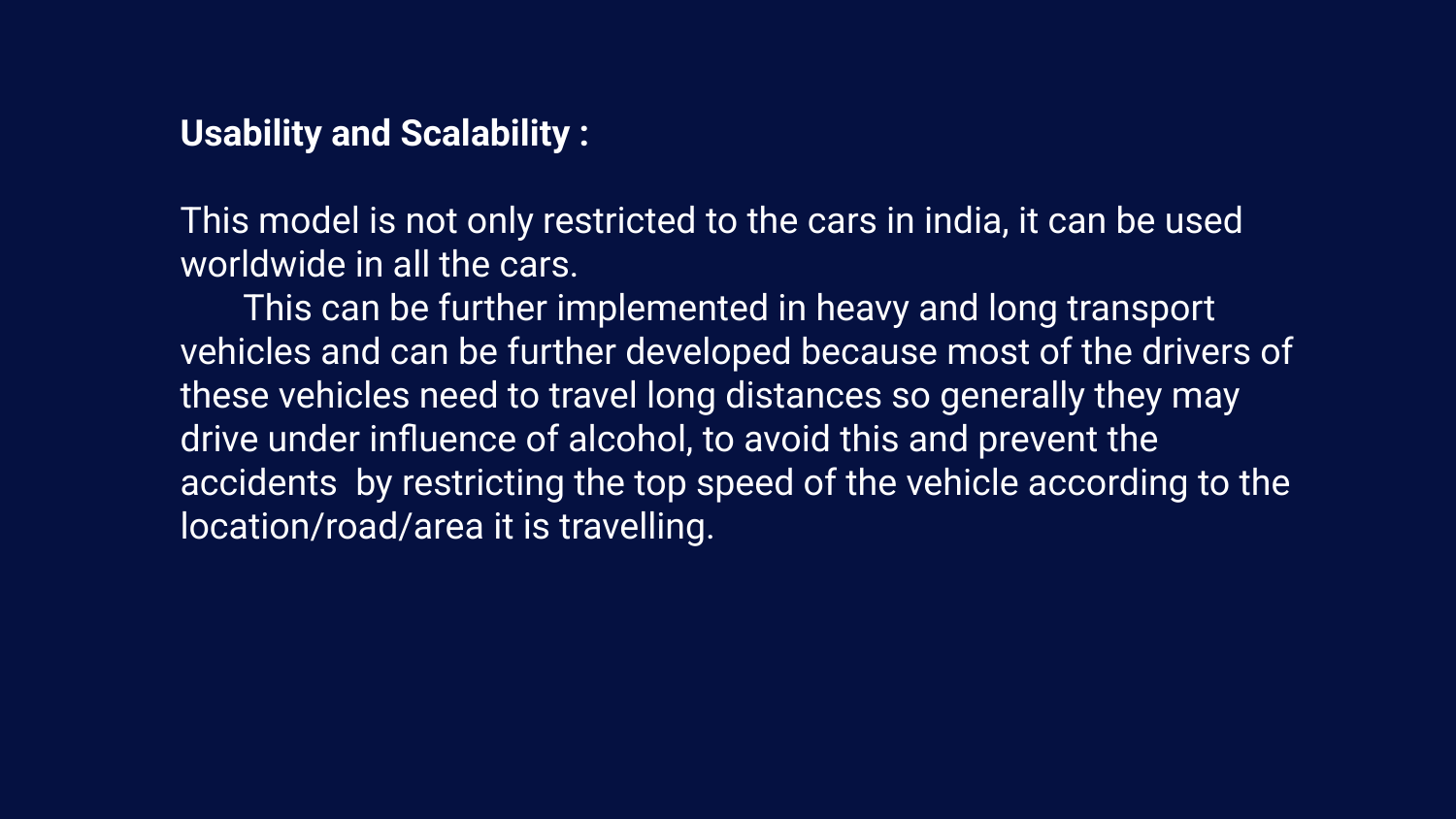

Usability and Scalability :

This model is not only restricted to the cars in india, it can be used worldwide in all the cars.
       This can be further implemented in heavy and long transport vehicles and can be further developed because most of the drivers of these vehicles need to travel long distances so generally they may drive under influence of alcohol, to avoid this and prevent the accidents  by restricting the top speed of the vehicle according to the location/road/area it is travelling.